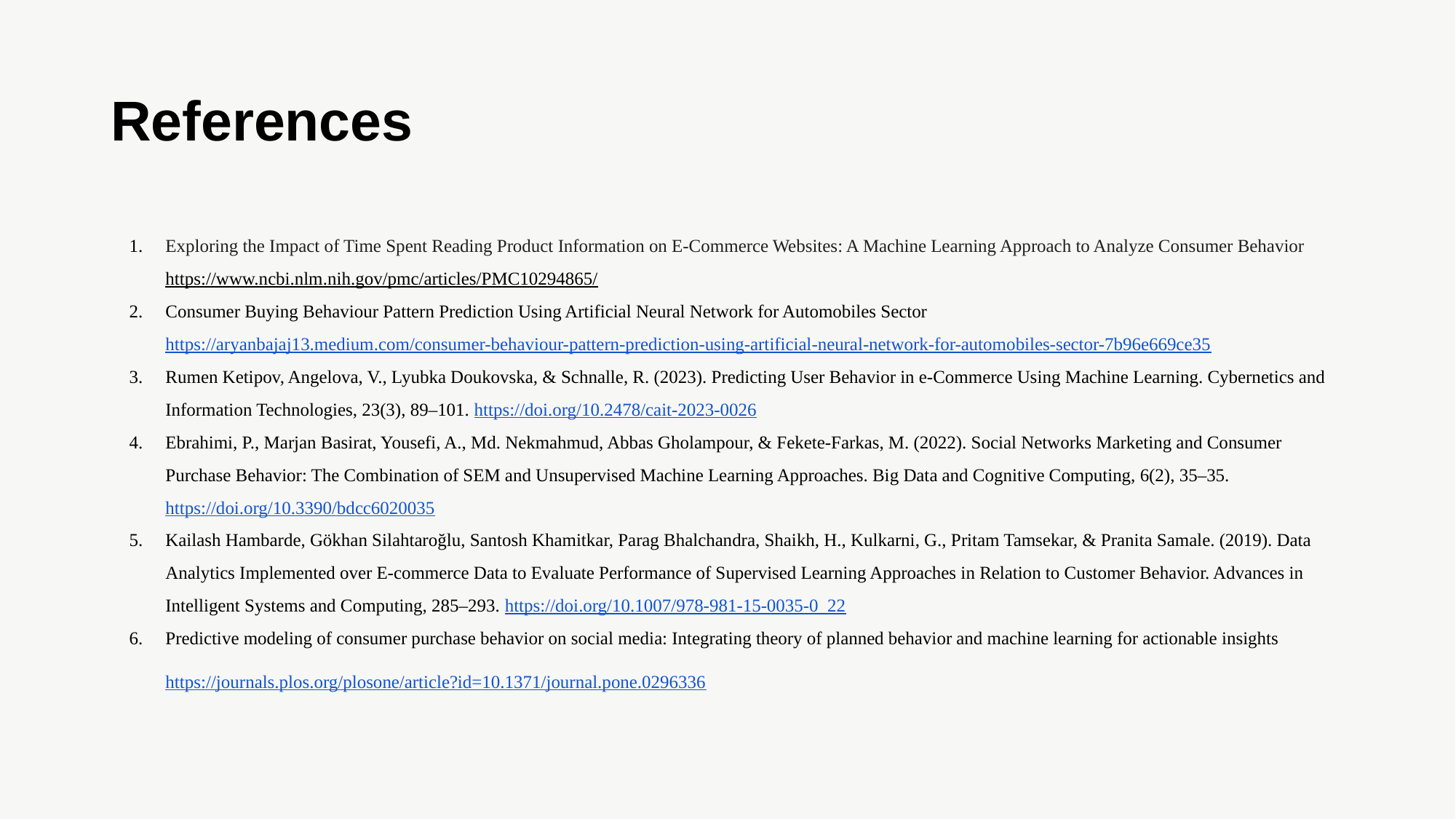

# References
Exploring the Impact of Time Spent Reading Product Information on E-Commerce Websites: A Machine Learning Approach to Analyze Consumer Behavior
https://www.ncbi.nlm.nih.gov/pmc/articles/PMC10294865/
Consumer Buying Behaviour Pattern Prediction Using Artificial Neural Network for Automobiles Sector
https://aryanbajaj13.medium.com/consumer-behaviour-pattern-prediction-using-artificial-neural-network-for-automobiles-sector-7b96e669ce35
Rumen Ketipov, Angelova, V., Lyubka Doukovska, & Schnalle, R. (2023). Predicting User Behavior in e-Commerce Using Machine Learning. Cybernetics and Information Technologies, 23(3), 89–101. https://doi.org/10.2478/cait-2023-0026
Ebrahimi, P., Marjan Basirat, Yousefi, A., Md. Nekmahmud, Abbas Gholampour, & Fekete-Farkas, M. (2022). Social Networks Marketing and Consumer Purchase Behavior: The Combination of SEM and Unsupervised Machine Learning Approaches. Big Data and Cognitive Computing, 6(2), 35–35. https://doi.org/10.3390/bdcc6020035
Kailash Hambarde, Gökhan Silahtaroğlu, Santosh Khamitkar, Parag Bhalchandra, Shaikh, H., Kulkarni, G., Pritam Tamsekar, & Pranita Samale. (2019). Data Analytics Implemented over E-commerce Data to Evaluate Performance of Supervised Learning Approaches in Relation to Customer Behavior. Advances in Intelligent Systems and Computing, 285–293. https://doi.org/10.1007/978-981-15-0035-0_22
Predictive modeling of consumer purchase behavior on social media: Integrating theory of planned behavior and machine learning for actionable insights
https://journals.plos.org/plosone/article?id=10.1371/journal.pone.0296336